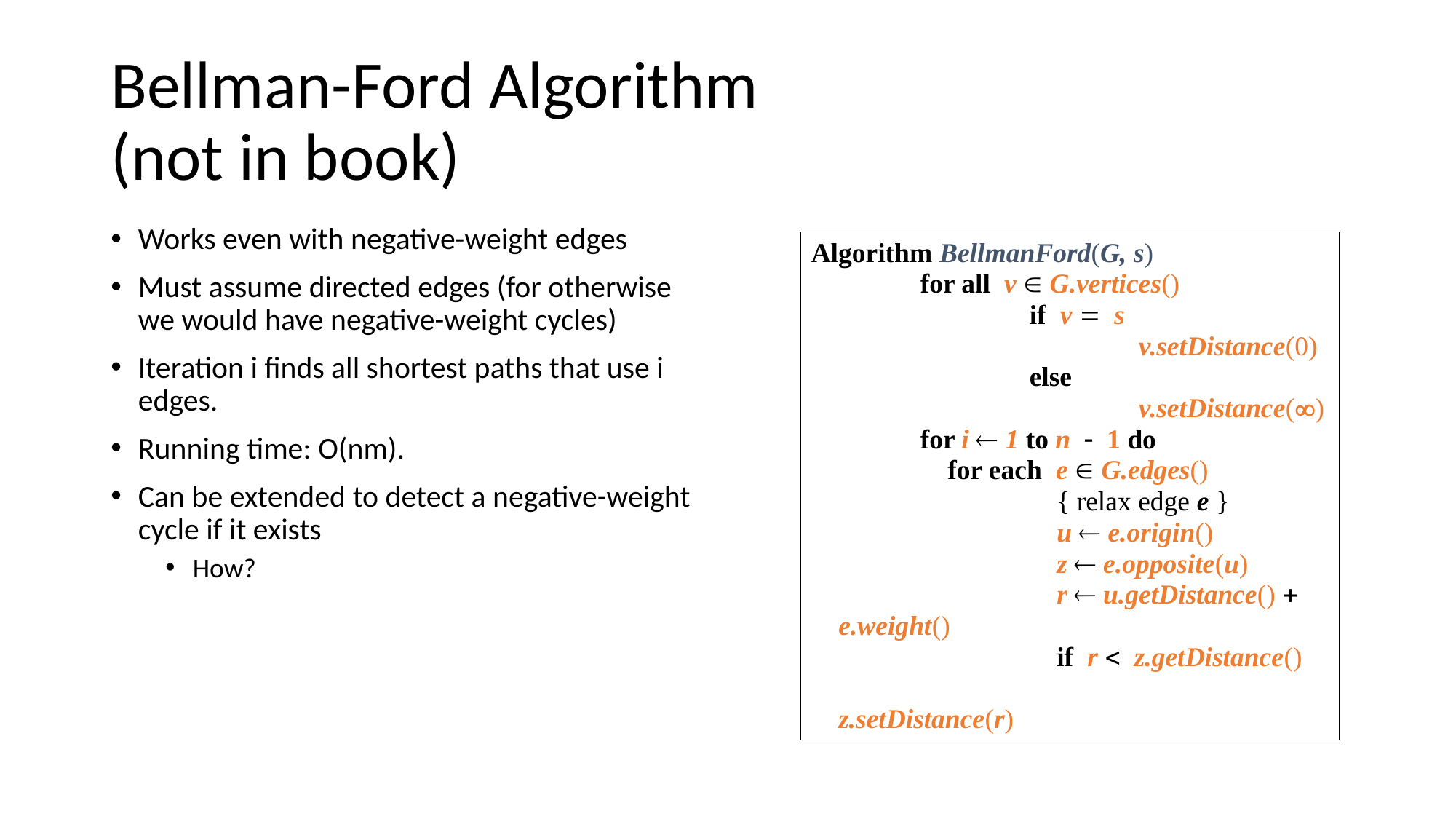

# Bellman-Ford Algorithm (not in book)
Works even with negative-weight edges
Must assume directed edges (for otherwise we would have negative-weight cycles)
Iteration i finds all shortest paths that use i edges.
Running time: O(nm).
Can be extended to detect a negative-weight cycle if it exists
How?
Algorithm BellmanFord(G, s)
	for all  v ∈ G.vertices()
		if  v = s
			v.setDistance(0)
		else
			v.setDistance(∞)
	for i ← 1 to n − 1 do
	for each  e ∈ G.edges()
		{ relax edge e }
		u ← e.origin()
		z ← e.opposite(u)
		r ← u.getDistance() + e.weight()
		if  r < z.getDistance()
			z.setDistance(r)